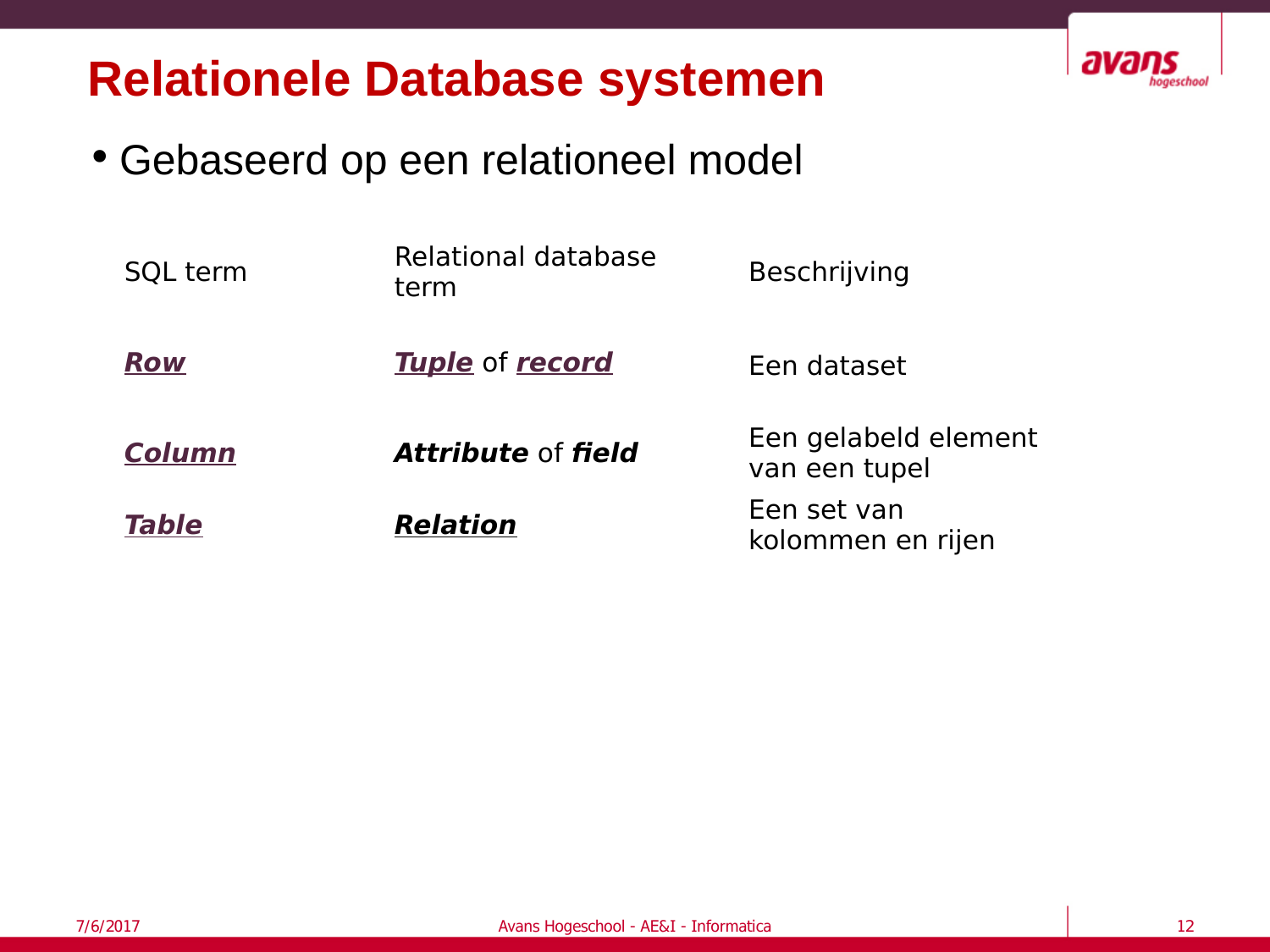

# Relationele Database systemen
Gebaseerd op een relationeel model
| SQL term | Relational database term | Beschrijving |
| --- | --- | --- |
| Row | Tuple of record | Een dataset |
| Column | Attribute of field | Een gelabeld element van een tupel |
| Table | Relation | Een set van kolommen en rijen |
7/6/2017
Avans Hogeschool - AE&I - Informatica
12